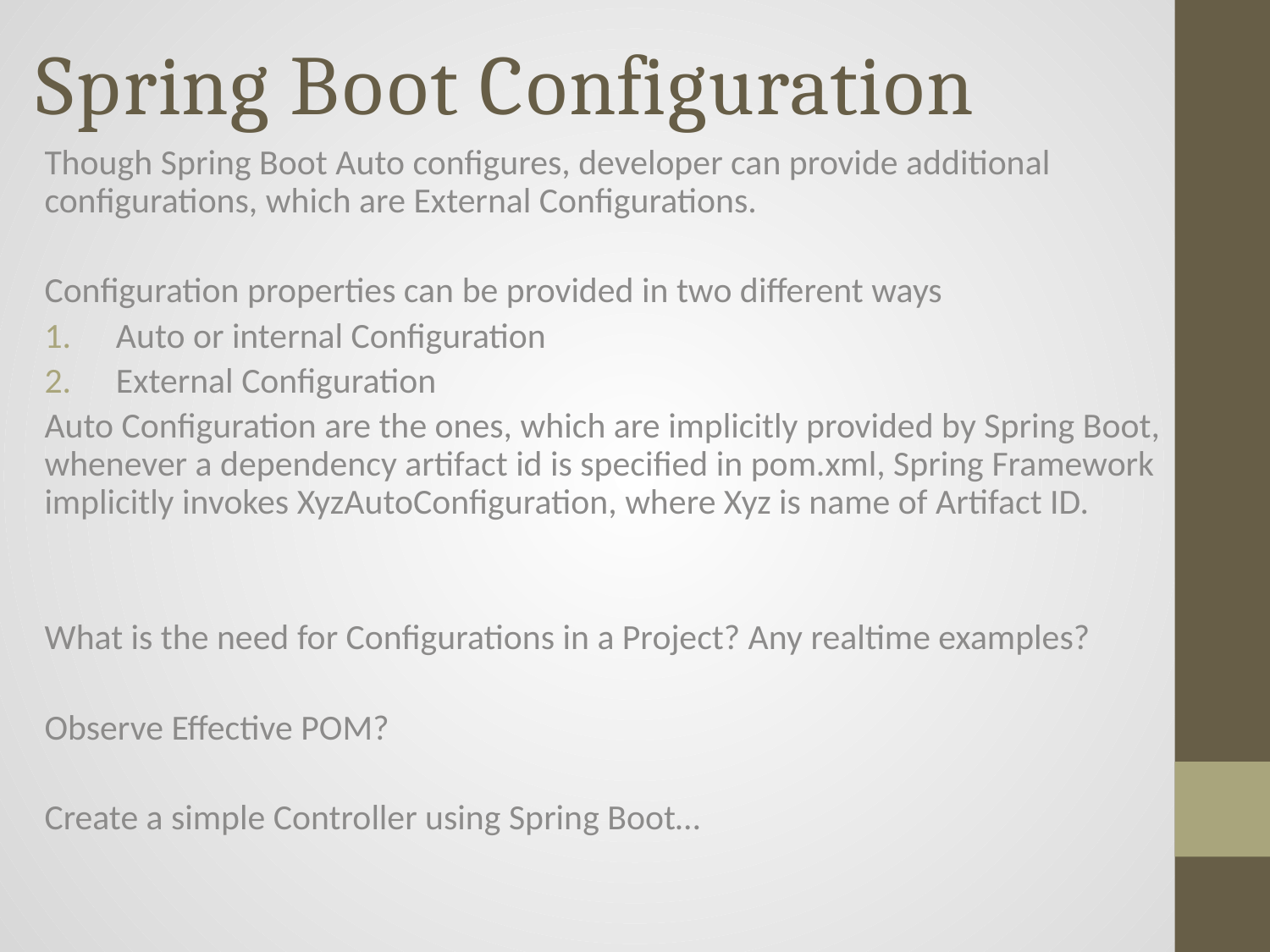

# Spring Boot Configuration
Though Spring Boot Auto configures, developer can provide additional configurations, which are External Configurations.

Configuration properties can be provided in two different ways
Auto or internal Configuration
External Configuration
Auto Configuration are the ones, which are implicitly provided by Spring Boot, whenever a dependency artifact id is specified in pom.xml, Spring Framework implicitly invokes XyzAutoConfiguration, where Xyz is name of Artifact ID.

What is the need for Configurations in a Project? Any realtime examples?

Observe Effective POM?

Create a simple Controller using Spring Boot…